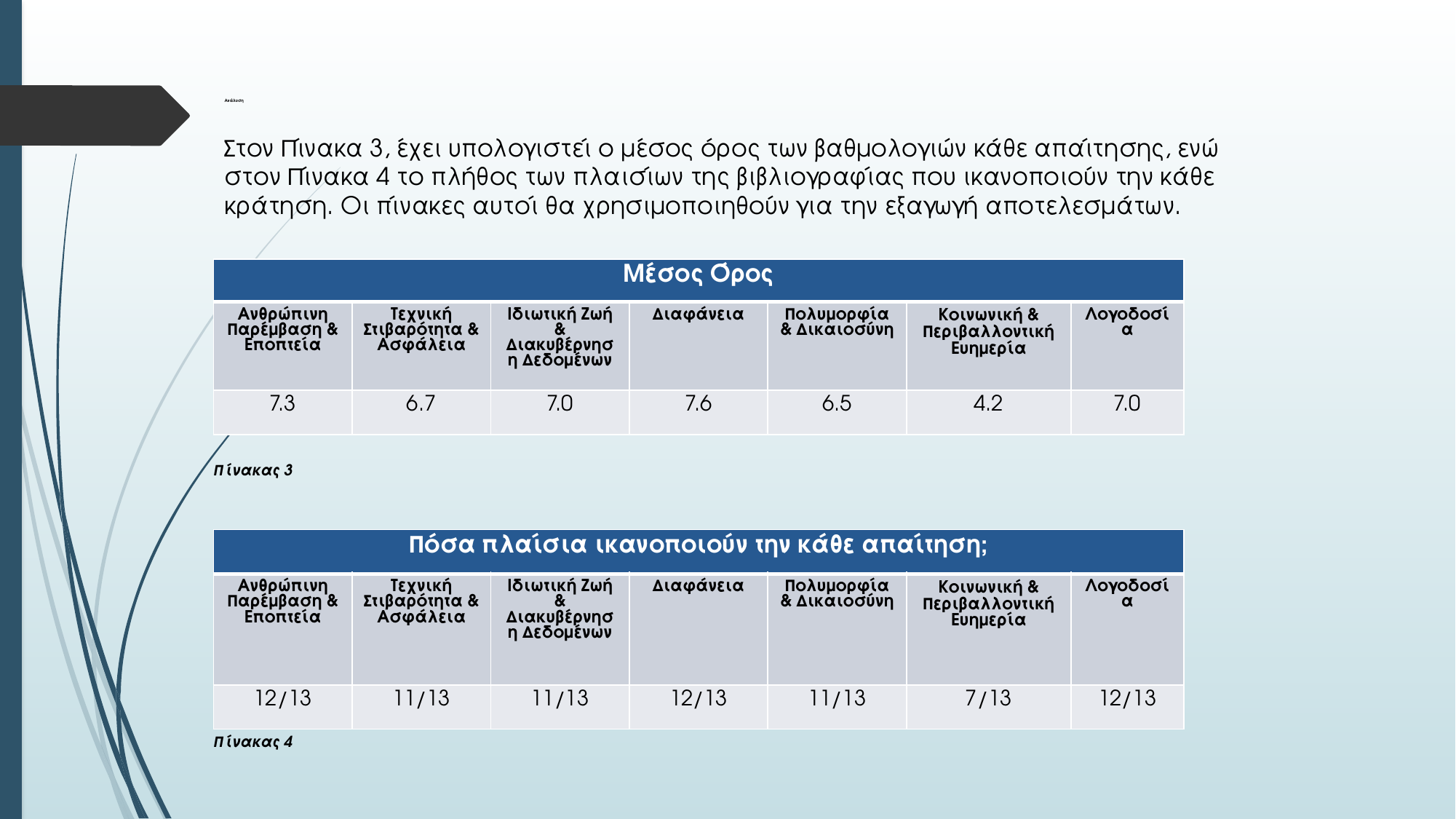

# Ανάλυση
Στον Πίνακα 3, έχει υπολογιστεί ο μέσος όρος των βαθμολογιών κάθε απαίτησης, ενώ στον Πίνακα 4 το πλήθος των πλαισίων της βιβλιογραφίας που ικανοποιούν την κάθε κράτηση. Οι πίνακες αυτοί θα χρησιμοποιηθούν για την εξαγωγή αποτελεσμάτων.
| Μέσος Όρος |  |  |  |  |  |  |
| --- | --- | --- | --- | --- | --- | --- |
| Ανθρώπινη Παρέμβαση & Εποπτεία | Τεχνική Στιβαρότητα & Ασφάλεια | Ιδιωτική Ζωή & Διακυβέρνηση Δεδομένων | Διαφάνεια | Πολυμορφία & Δικαιοσύνη | Κοινωνική & Περιβαλλοντική Ευημερία | Λογοδοσία |
| 7.3 | 6.7 | 7.0 | 7.6 | 6.5 | 4.2 | 7.0 |
Πίνακας 3
| Πόσα πλαίσια ικανοποιούν την κάθε απαίτηση; |  |  |  |  |  |  |
| --- | --- | --- | --- | --- | --- | --- |
| Ανθρώπινη Παρέμβαση & Εποπτεία | Τεχνική Στιβαρότητα & Ασφάλεια | Ιδιωτική Ζωή & Διακυβέρνηση Δεδομένων | Διαφάνεια | Πολυμορφία & Δικαιοσύνη | Κοινωνική & Περιβαλλοντική Ευημερία | Λογοδοσία |
| 12/13 | 11/13 | 11/13 | 12/13 | 11/13 | 7/13 | 12/13 |
Πίνακας 4